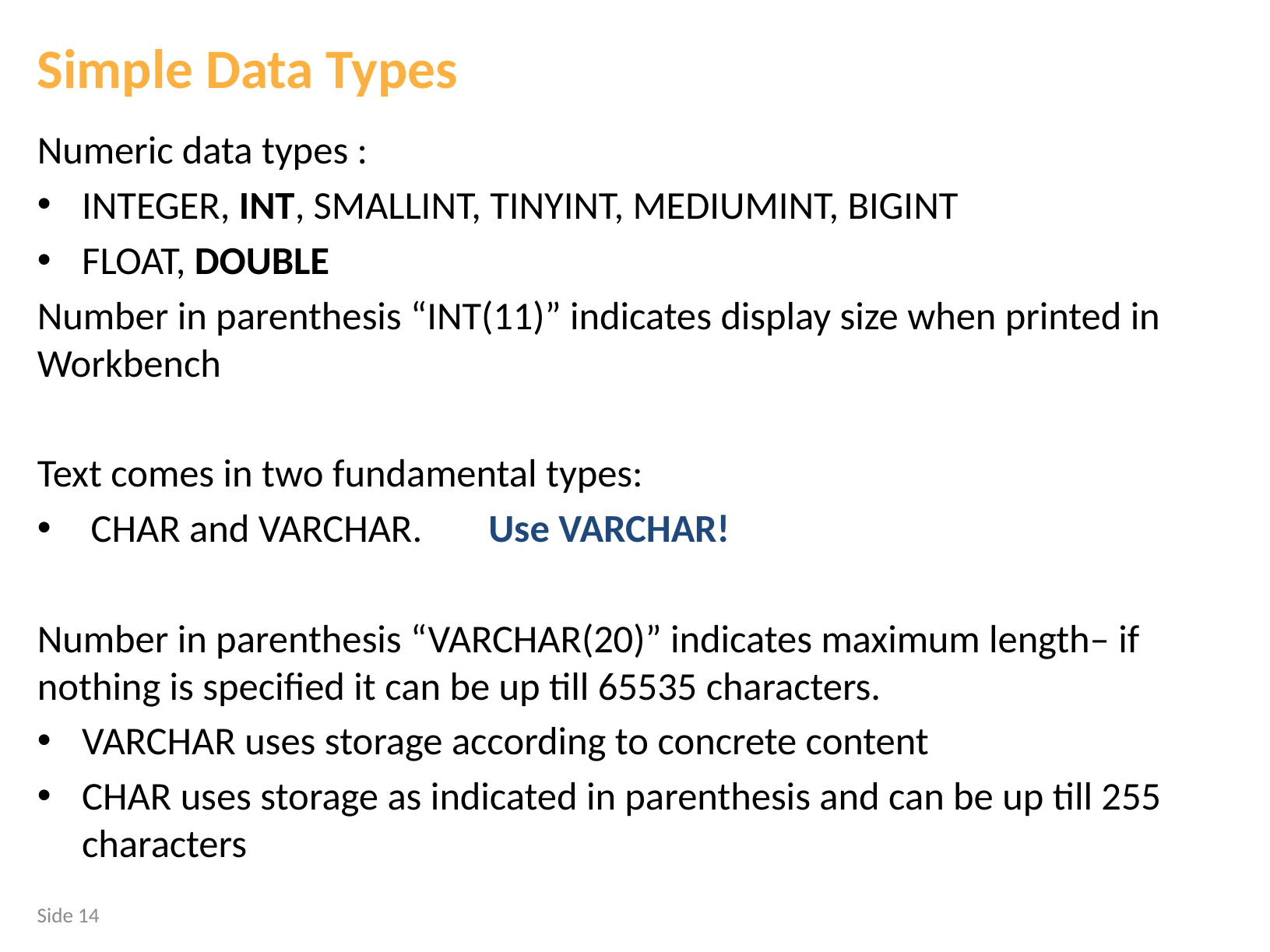

Simple Data Types
Numeric data types :
INTEGER, INT, SMALLINT, TINYINT, MEDIUMINT, BIGINT
FLOAT, DOUBLE
Number in parenthesis “INT(11)” indicates display size when printed in Workbench

Text comes in two fundamental types:
 CHAR and VARCHAR. 		Use VARCHAR!

Number in parenthesis “VARCHAR(20)” indicates maximum length– if nothing is specified it can be up till 65535 characters.
VARCHAR uses storage according to concrete content
CHAR uses storage as indicated in parenthesis and can be up till 255 characters

Side 14